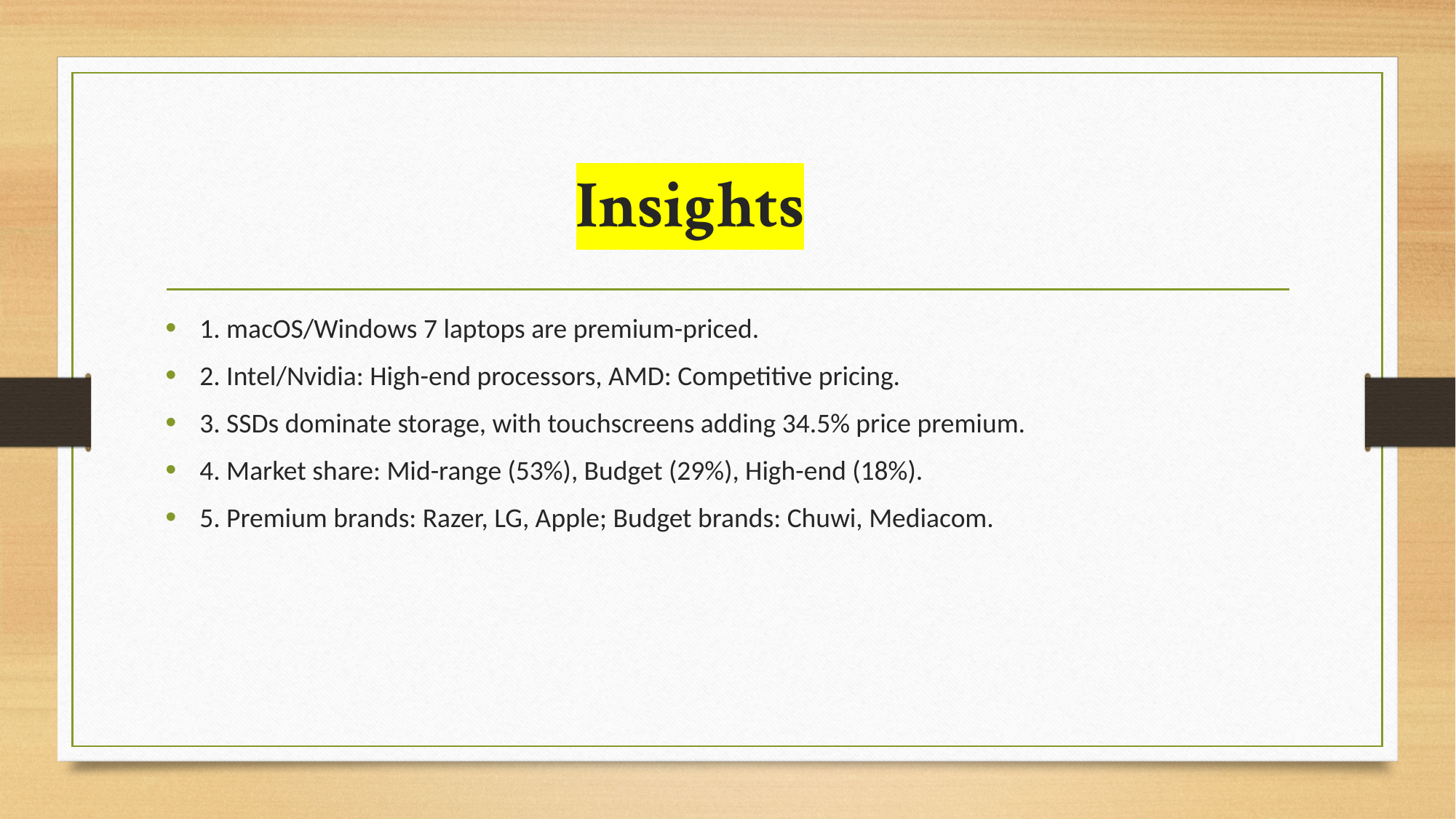

# Insights
1. macOS/Windows 7 laptops are premium-priced.
2. Intel/Nvidia: High-end processors, AMD: Competitive pricing.
3. SSDs dominate storage, with touchscreens adding 34.5% price premium.
4. Market share: Mid-range (53%), Budget (29%), High-end (18%).
5. Premium brands: Razer, LG, Apple; Budget brands: Chuwi, Mediacom.